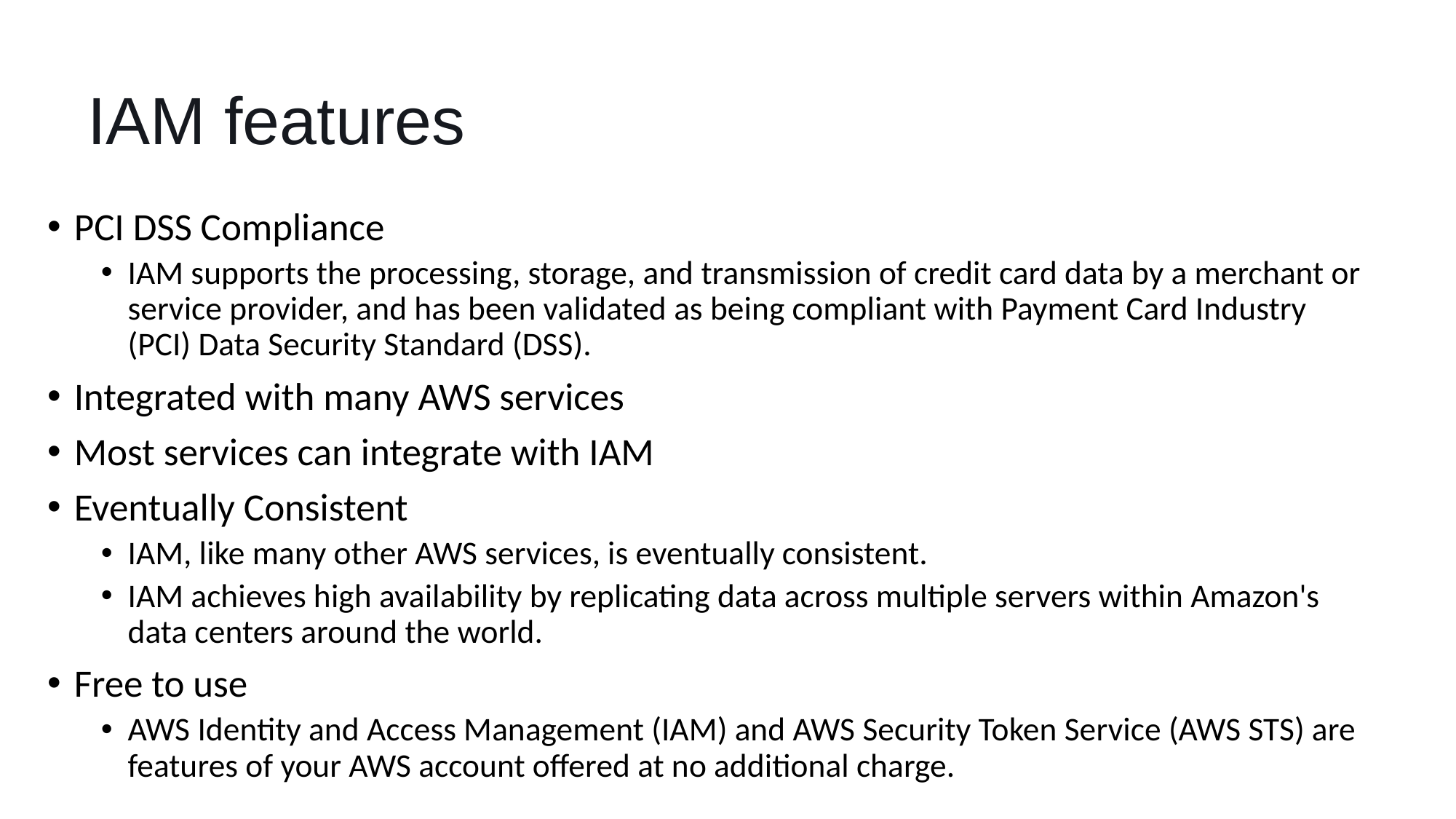

# IAM features
PCI DSS Compliance
IAM supports the processing, storage, and transmission of credit card data by a merchant or service provider, and has been validated as being compliant with Payment Card Industry (PCI) Data Security Standard (DSS).
Integrated with many AWS services
Most services can integrate with IAM
Eventually Consistent
IAM, like many other AWS services, is eventually consistent.
IAM achieves high availability by replicating data across multiple servers within Amazon's data centers around the world.
Free to use
AWS Identity and Access Management (IAM) and AWS Security Token Service (AWS STS) are features of your AWS account offered at no additional charge.